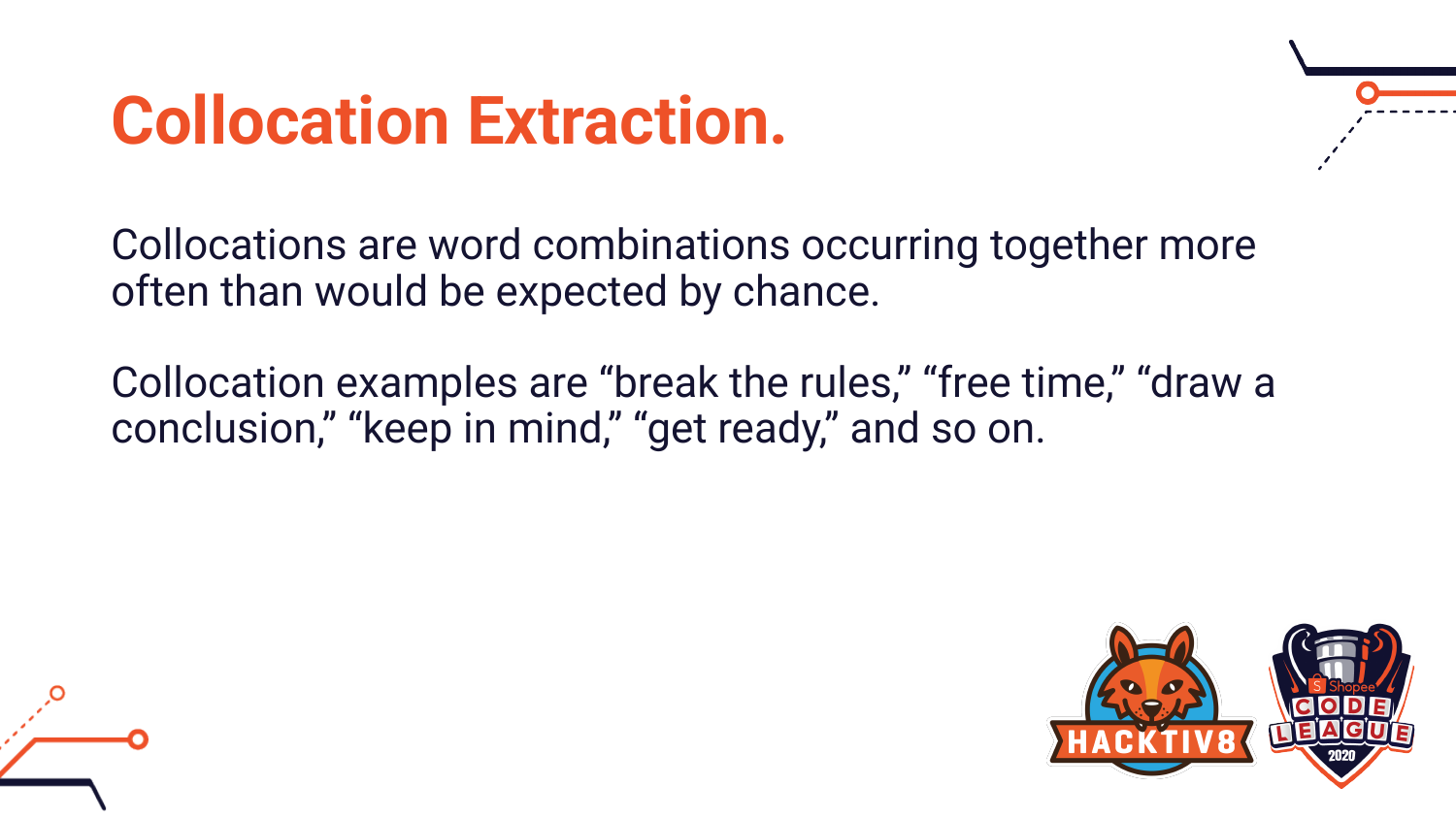

# Collocation Extraction.
Collocations are word combinations occurring together more often than would be expected by chance.

Collocation examples are “break the rules,” “free time,” “draw a conclusion,” “keep in mind,” “get ready,” and so on.